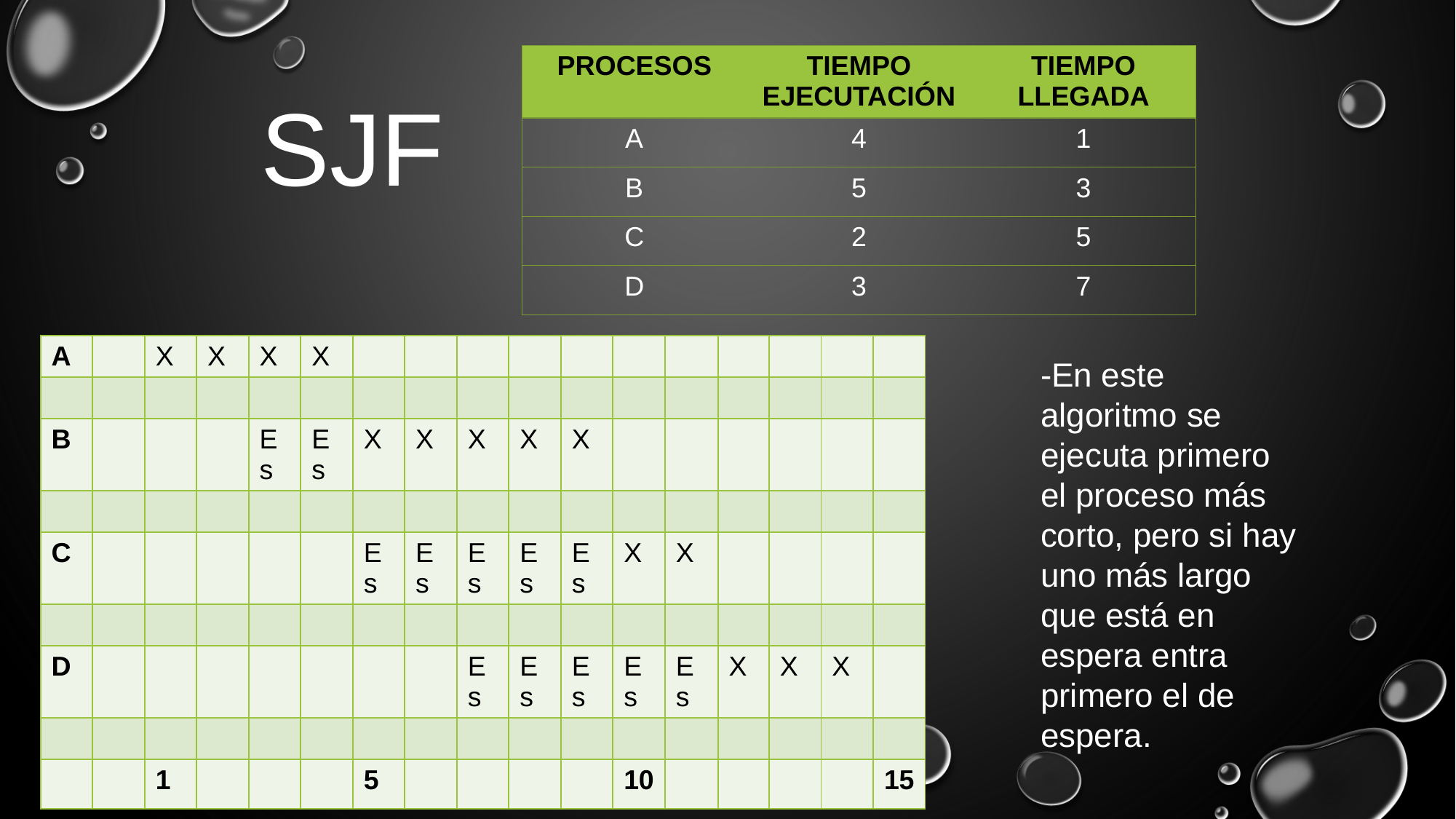

| PROCESOS | TIEMPO EJECUTACIÓN | TIEMPO LLEGADA |
| --- | --- | --- |
| A | 4 | 1 |
| B | 5 | 3 |
| C | 2 | 5 |
| D | 3 | 7 |
# SJF
| A |  | X | X | X | X |  |  |  |  |  |  |  |  |  |  |  |
| --- | --- | --- | --- | --- | --- | --- | --- | --- | --- | --- | --- | --- | --- | --- | --- | --- |
|  |  |  |  |  |  |  |  |  |  |  |  |  |  |  |  |  |
| B |  |  |  | Es | Es | X | X | X | X | X |  |  |  |  |  |  |
|  |  |  |  |  |  |  |  |  |  |  |  |  |  |  |  |  |
| C |  |  |  |  |  | Es | Es | Es | Es | Es | X | X |  |  |  |  |
|  |  |  |  |  |  |  |  |  |  |  |  |  |  |  |  |  |
| D |  |  |  |  |  |  |  | Es | Es | Es | Es | Es | X | X | X |  |
|  |  |  |  |  |  |  |  |  |  |  |  |  |  |  |  |  |
|  |  | 1 |  |  |  | 5 |  |  |  |  | 10 |  |  |  |  | 15 |
-En este algoritmo se ejecuta primero el proceso más corto, pero si hay uno más largo que está en espera entra primero el de espera.